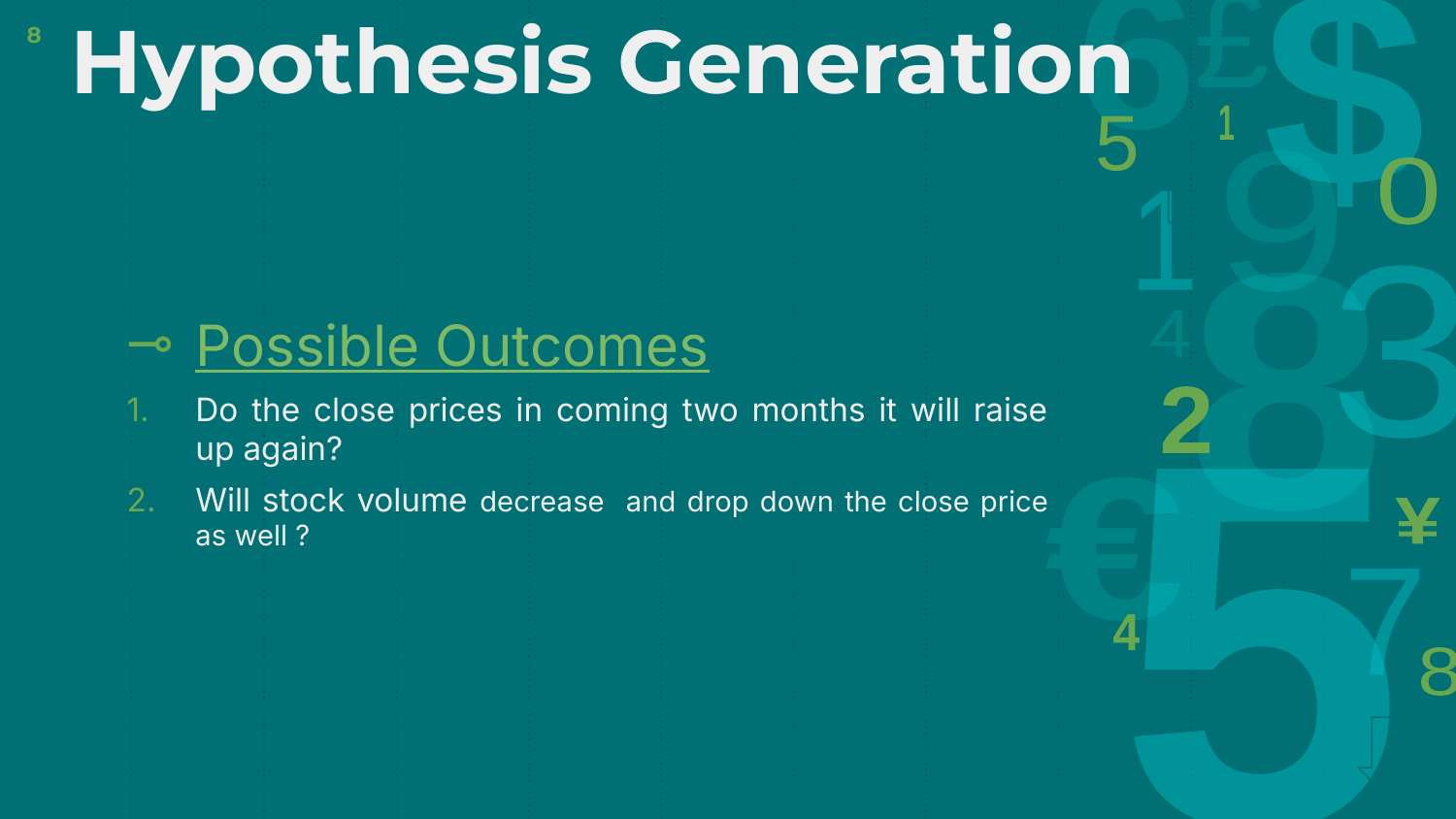

Hypothesis Generation
8
Possible Outcomes
Do the close prices in coming two months it will raise up again?
Will stock volume decrease  and drop down the close price as well ?